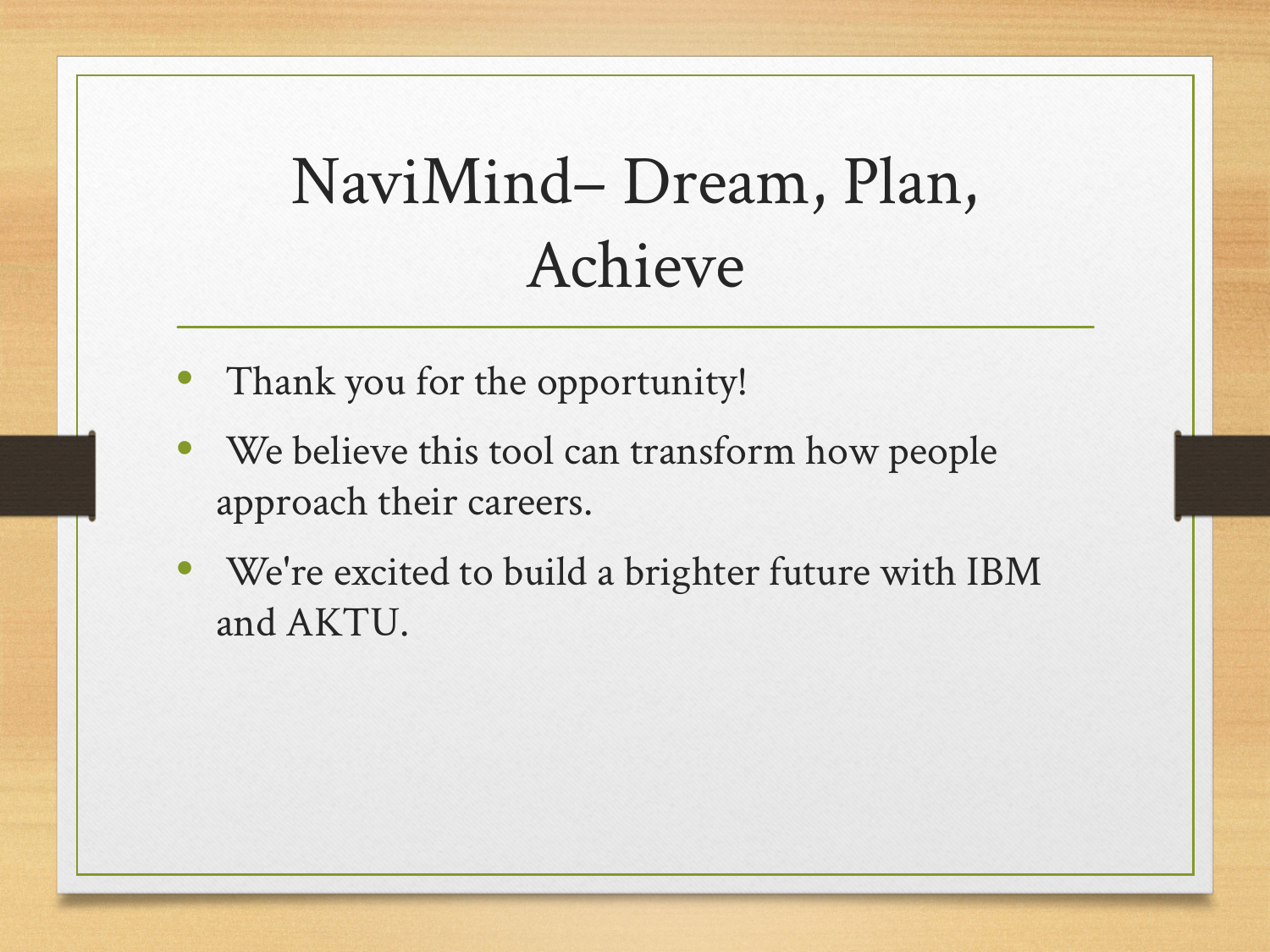

# NaviMind– Dream, Plan, Achieve
 Thank you for the opportunity!
 We believe this tool can transform how people approach their careers.
 We're excited to build a brighter future with IBM and AKTU.